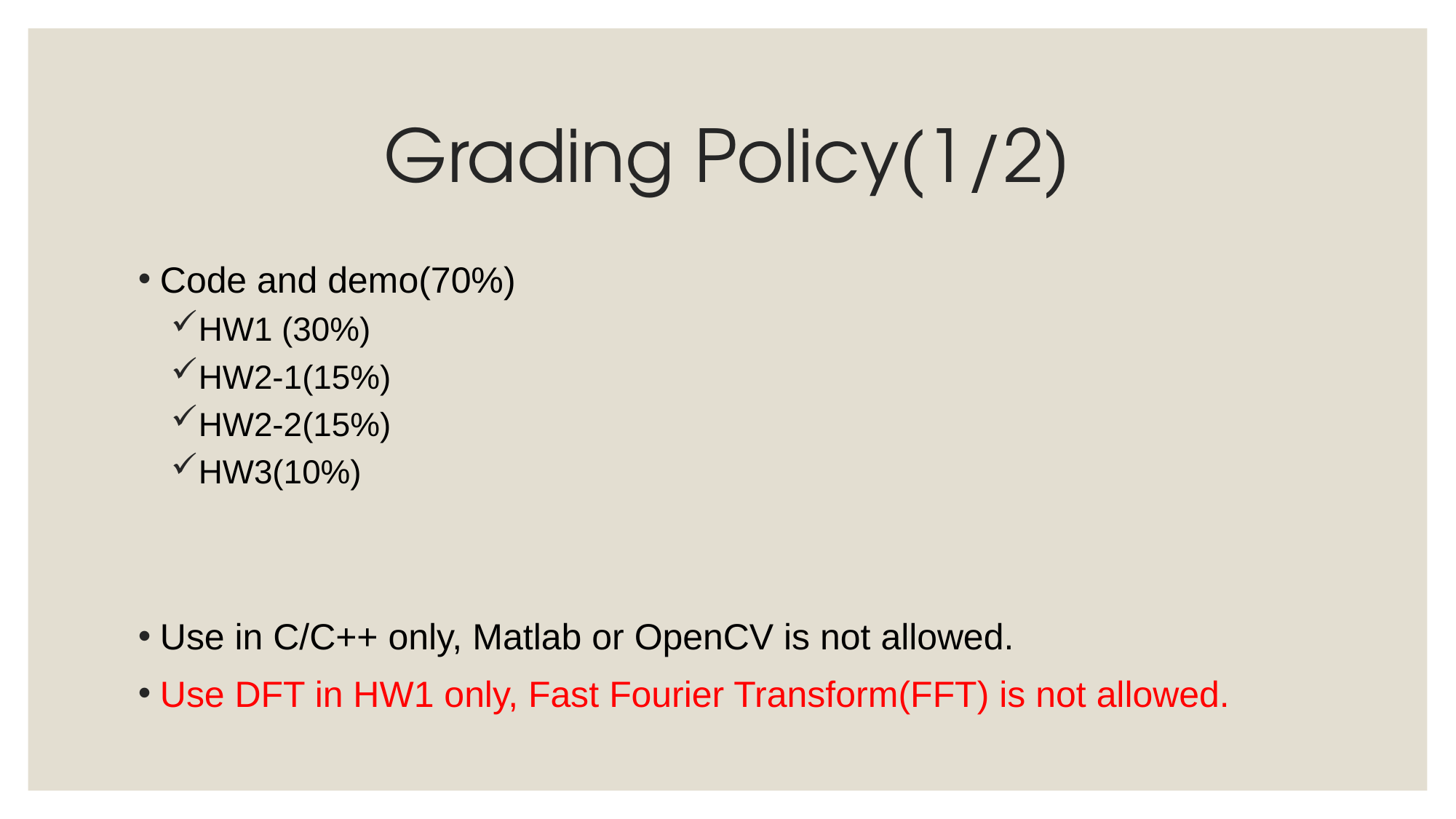

# Grading Policy(1/2)
Code and demo(70%)
HW1 (30%)
HW2-1(15%)
HW2-2(15%)
HW3(10%)

Use in C/C++ only, Matlab or OpenCV is not allowed.
Use DFT in HW1 only, Fast Fourier Transform(FFT) is not allowed.